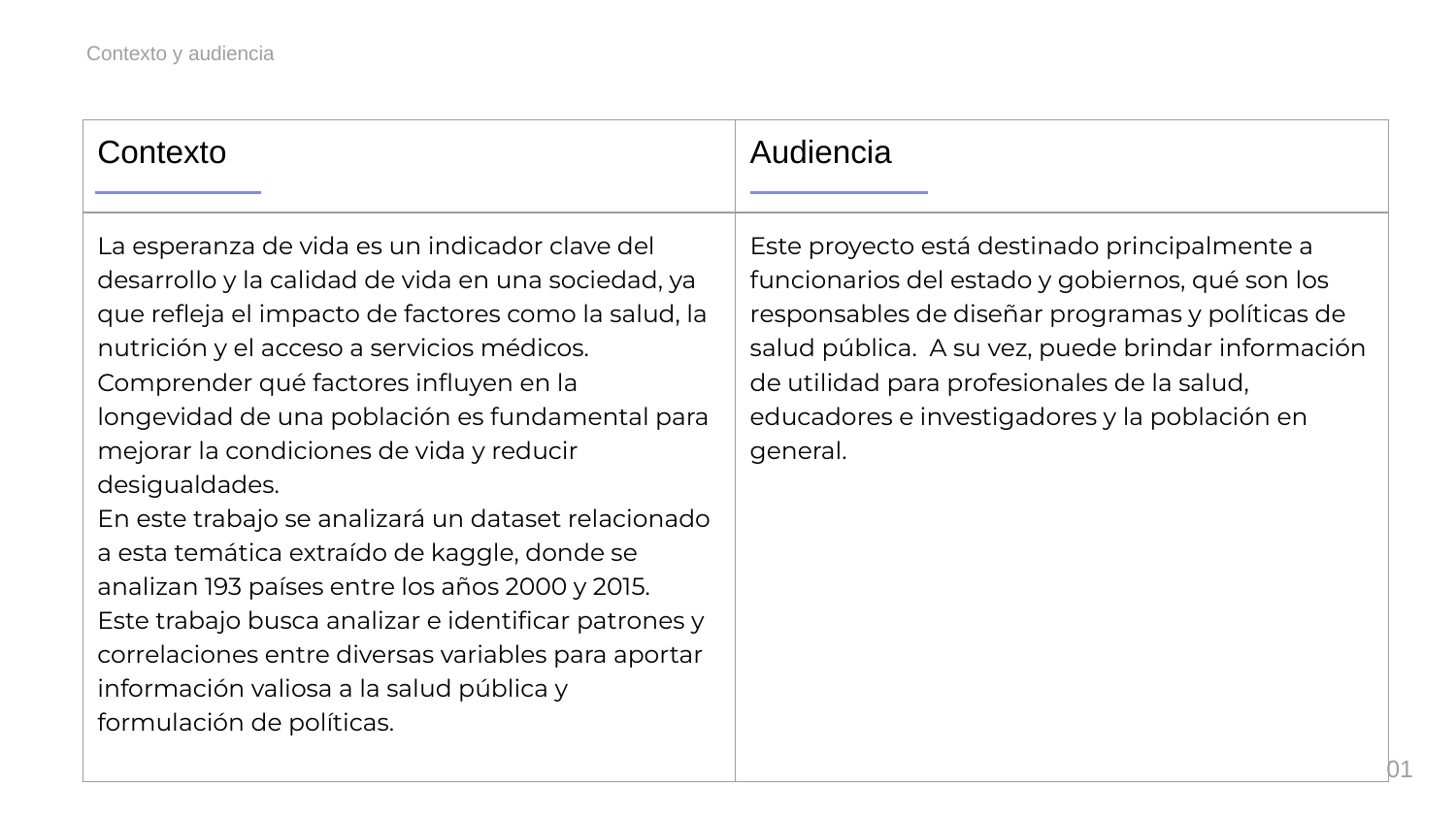

# Contexto y audiencia
| Contexto | Audiencia |
| --- | --- |
| La esperanza de vida es un indicador clave del desarrollo y la calidad de vida en una sociedad, ya que refleja el impacto de factores como la salud, la nutrición y el acceso a servicios médicos. Comprender qué factores influyen en la longevidad de una población es fundamental para mejorar la condiciones de vida y reducir desigualdades. En este trabajo se analizará un dataset relacionado a esta temática extraído de kaggle, donde se analizan 193 países entre los años 2000 y 2015. Este trabajo busca analizar e identificar patrones y correlaciones entre diversas variables para aportar información valiosa a la salud pública y formulación de políticas. | Este proyecto está destinado principalmente a funcionarios del estado y gobiernos, qué son los responsables de diseñar programas y políticas de salud pública. A su vez, puede brindar información de utilidad para profesionales de la salud, educadores e investigadores y la población en general. |
01